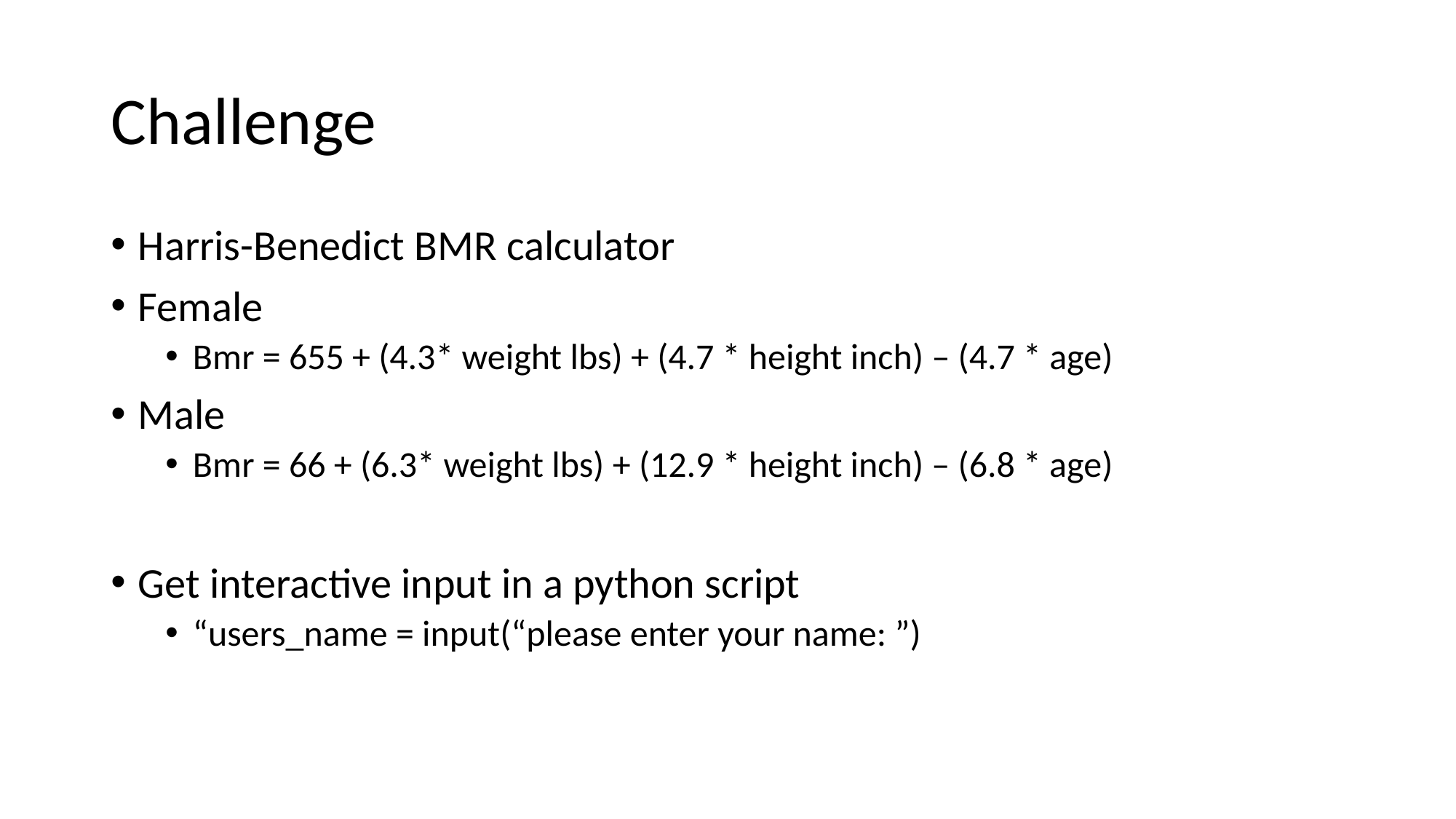

# Challenge
Harris-Benedict BMR calculator
Female
Bmr = 655 + (4.3* weight lbs) + (4.7 * height inch) – (4.7 * age)
Male
Bmr = 66 + (6.3* weight lbs) + (12.9 * height inch) – (6.8 * age)

Get interactive input in a python script
“users_name = input(“please enter your name: ”)